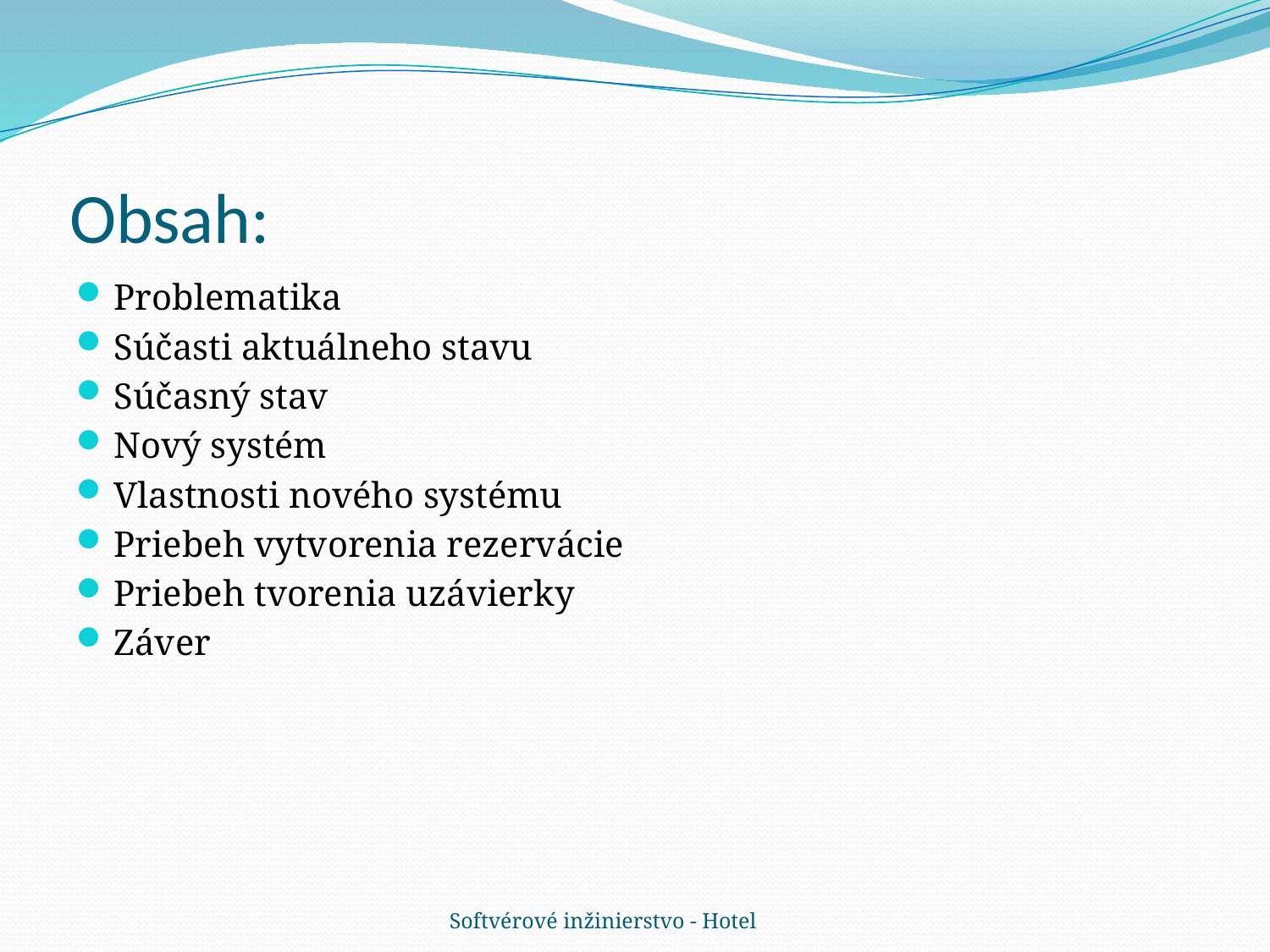

# Obsah:
Problematika
Súčasti aktuálneho stavu
Súčasný stav
Nový systém
Vlastnosti nového systému
Priebeh vytvorenia rezervácie
Priebeh tvorenia uzávierky
Záver

Softvérové inžinierstvo - Hotel